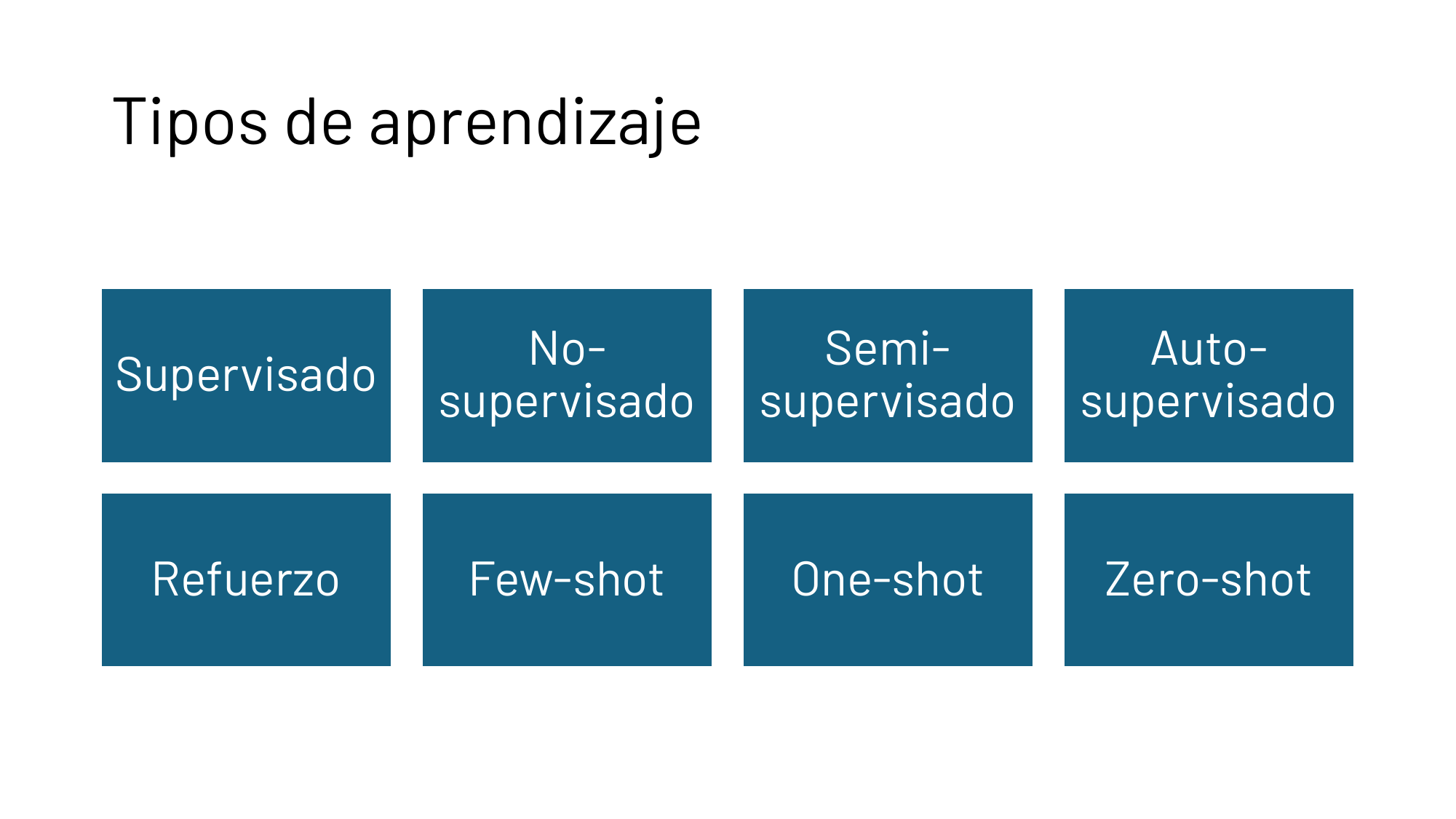

# Tipos de aprendizaje
Supervisado
No-supervisado
Semi-supervisado
Auto-supervisado
Refuerzo
Few-shot
One-shot
Zero-shot